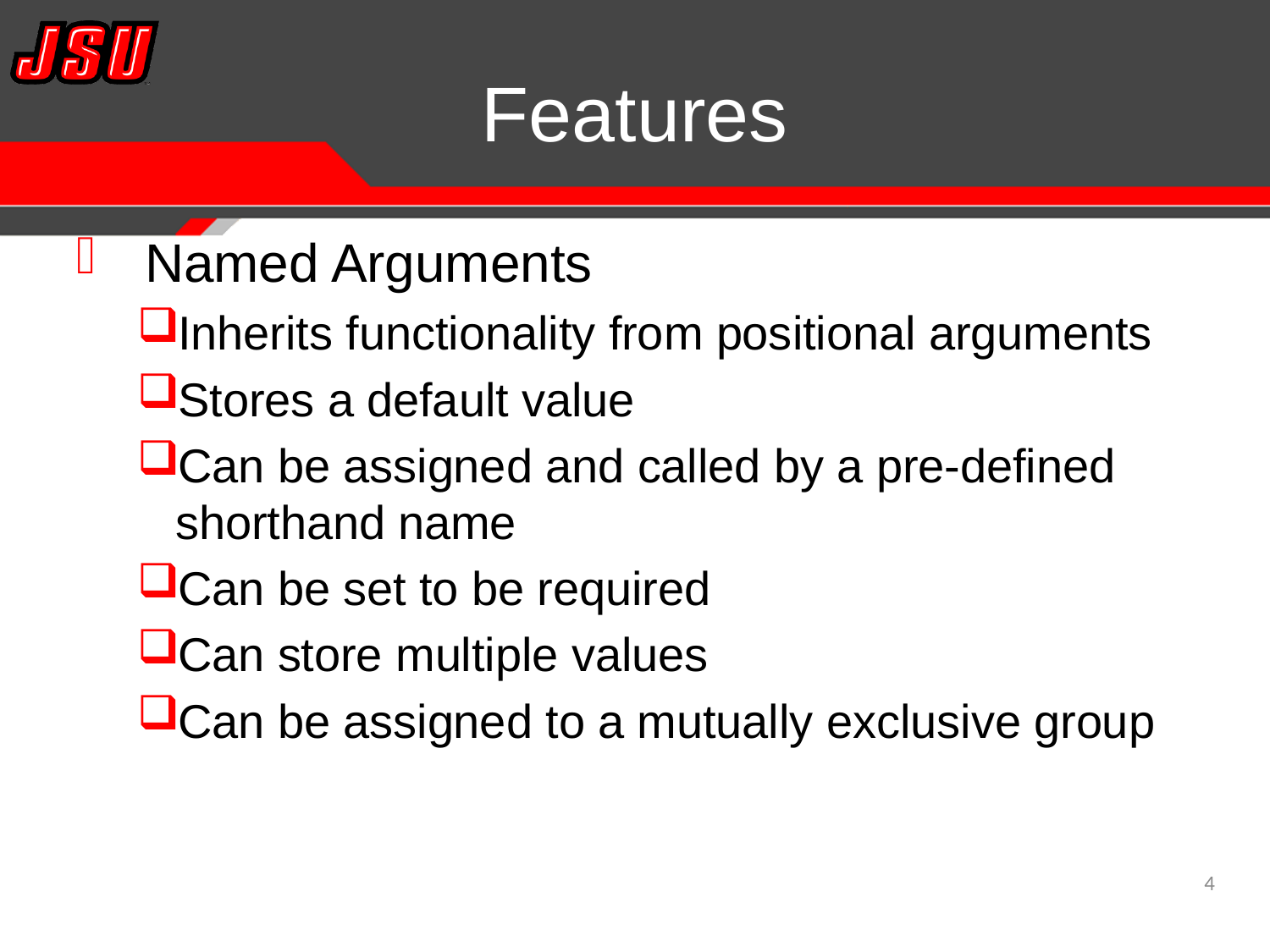

# Features
Named Arguments
Inherits functionality from positional arguments
Stores a default value
Can be assigned and called by a pre-defined shorthand name
Can be set to be required
Can store multiple values
Can be assigned to a mutually exclusive group

4